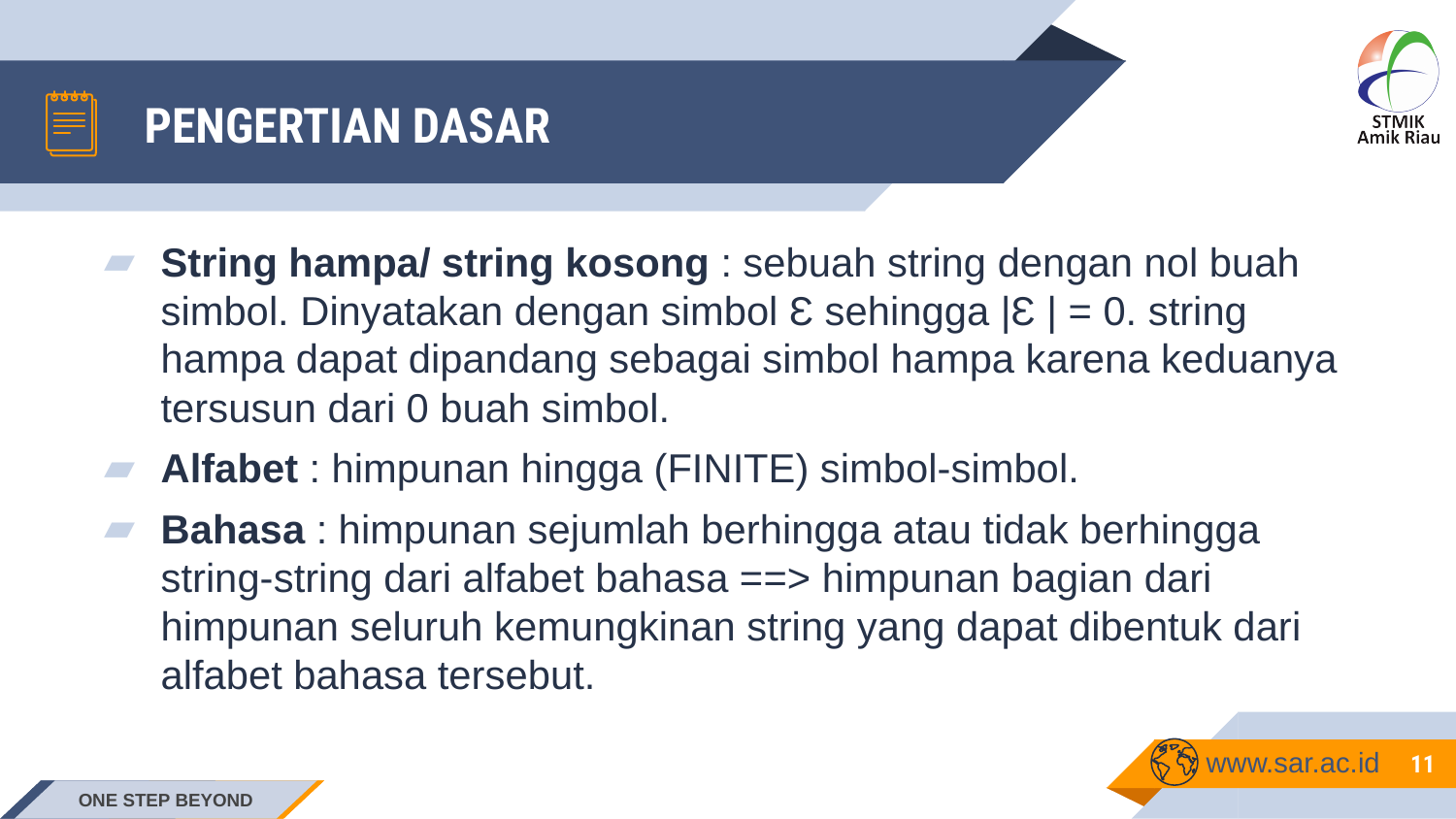

# PENGERTIAN DASAR

String hampa/ string kosong : sebuah string dengan nol buah simbol. Dinyatakan dengan simbol Ɛ sehingga |Ɛ | = 0. string hampa dapat dipandang sebagai simbol hampa karena keduanya tersusun dari 0 buah simbol.
Alfabet : himpunan hingga (FINITE) simbol-simbol.
Bahasa : himpunan sejumlah berhingga atau tidak berhingga string-string dari alfabet bahasa ==> himpunan bagian dari himpunan seluruh kemungkinan string yang dapat dibentuk dari alfabet bahasa tersebut.

11

ONE STEP BEYOND